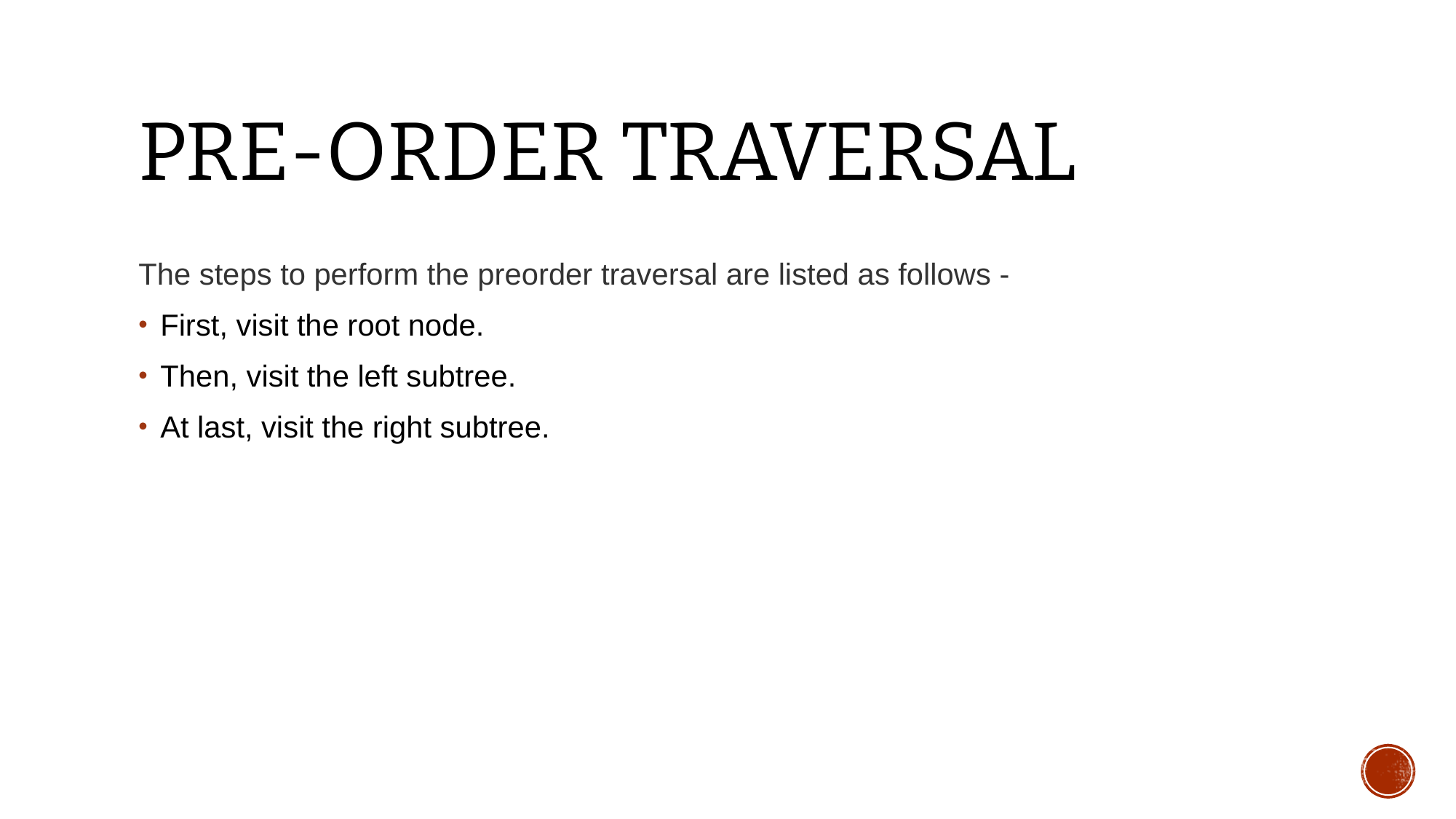

# Pre-order Traversal
The steps to perform the preorder traversal are listed as follows -
First, visit the root node.
Then, visit the left subtree.
At last, visit the right subtree.